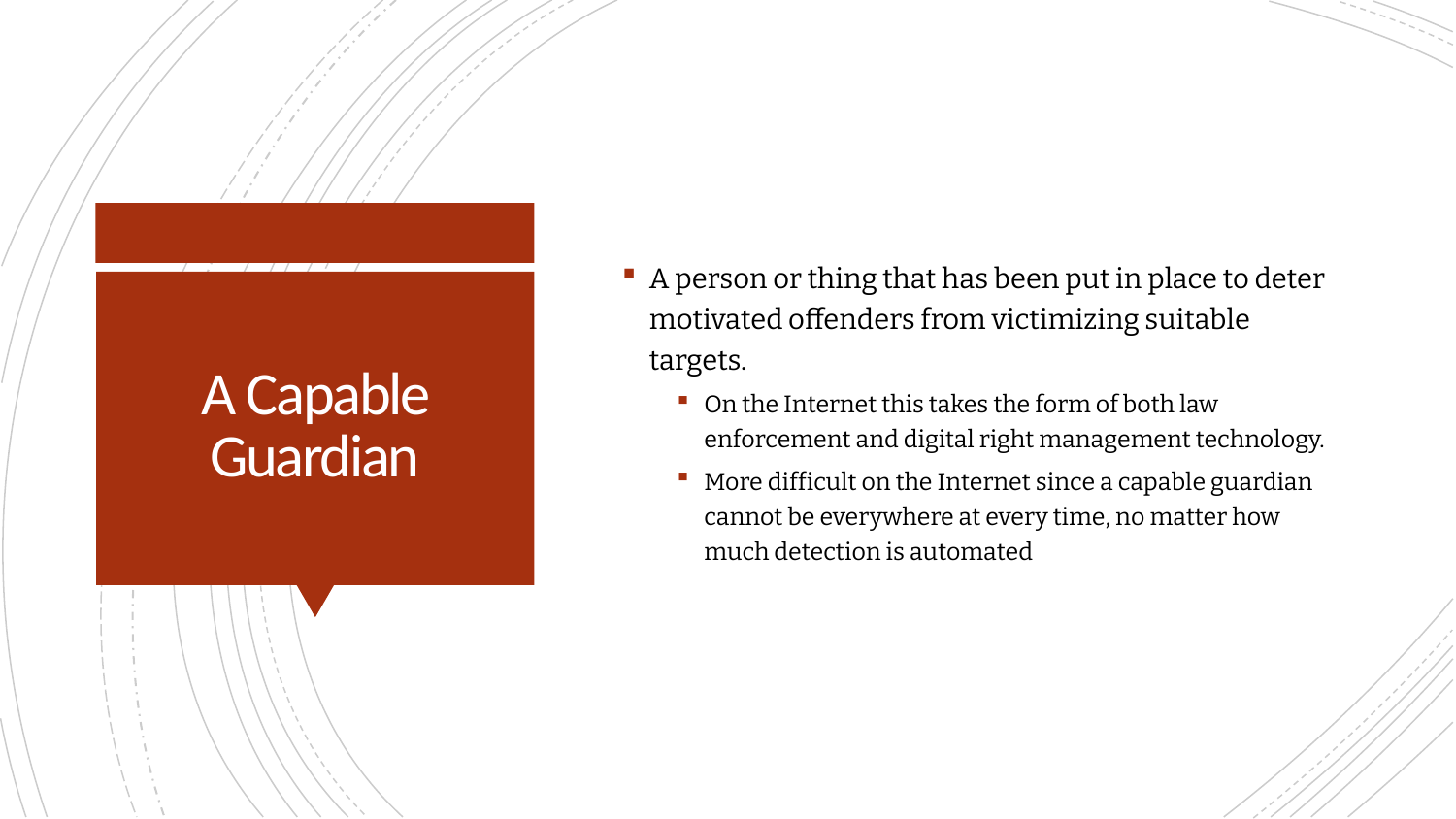

A person or thing that has been put in place to deter motivated offenders from victimizing suitable targets.
On the Internet this takes the form of both law enforcement and digital right management technology.
More difficult on the Internet since a capable guardian cannot be everywhere at every time, no matter how much detection is automated
# A Capable Guardian